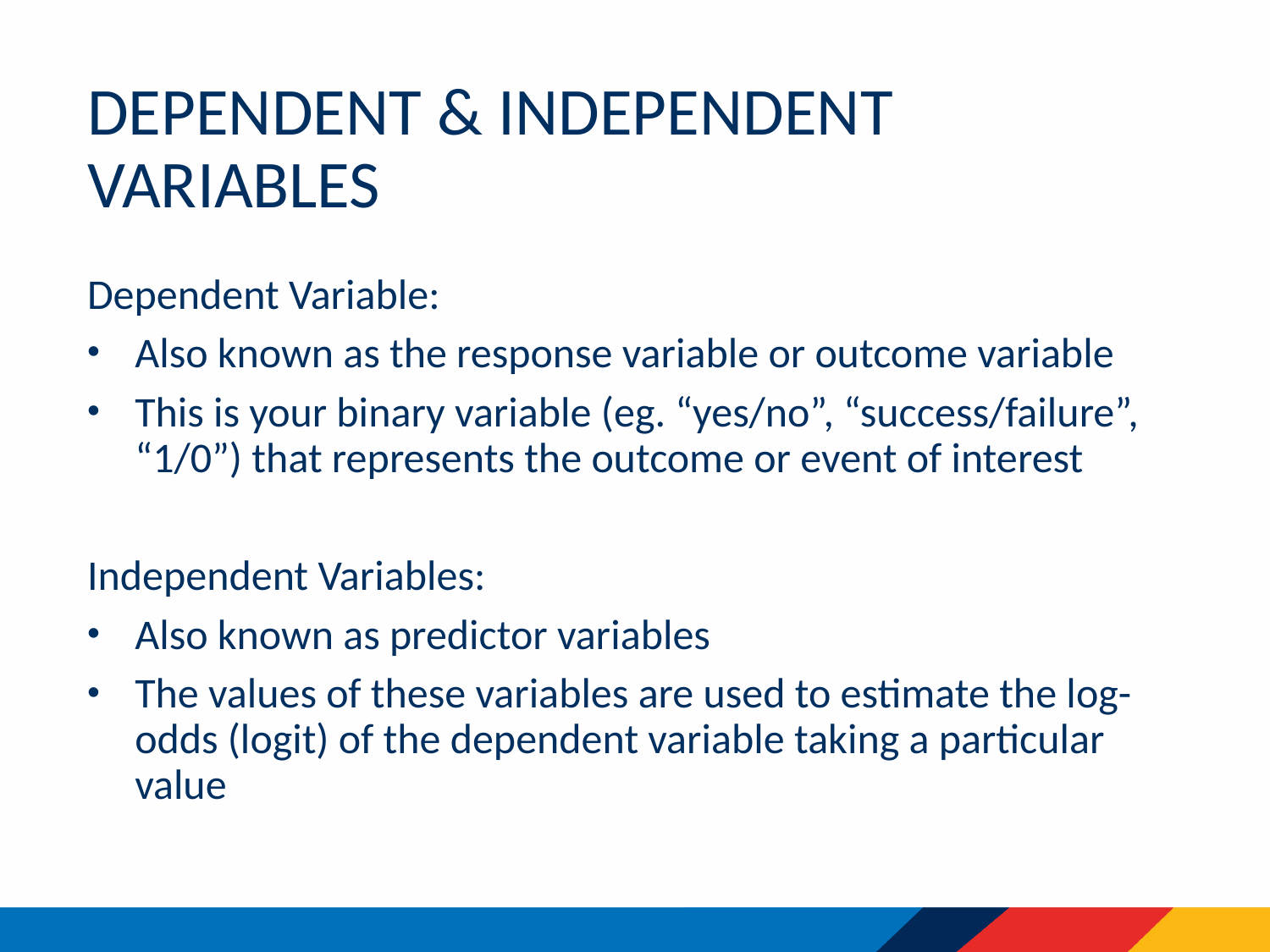

# Dependent & independent variables
Dependent Variable:
Also known as the response variable or outcome variable
This is your binary variable (eg. “yes/no”, “success/failure”, “1/0”) that represents the outcome or event of interest

Independent Variables:
Also known as predictor variables
The values of these variables are used to estimate the log-odds (logit) of the dependent variable taking a particular value